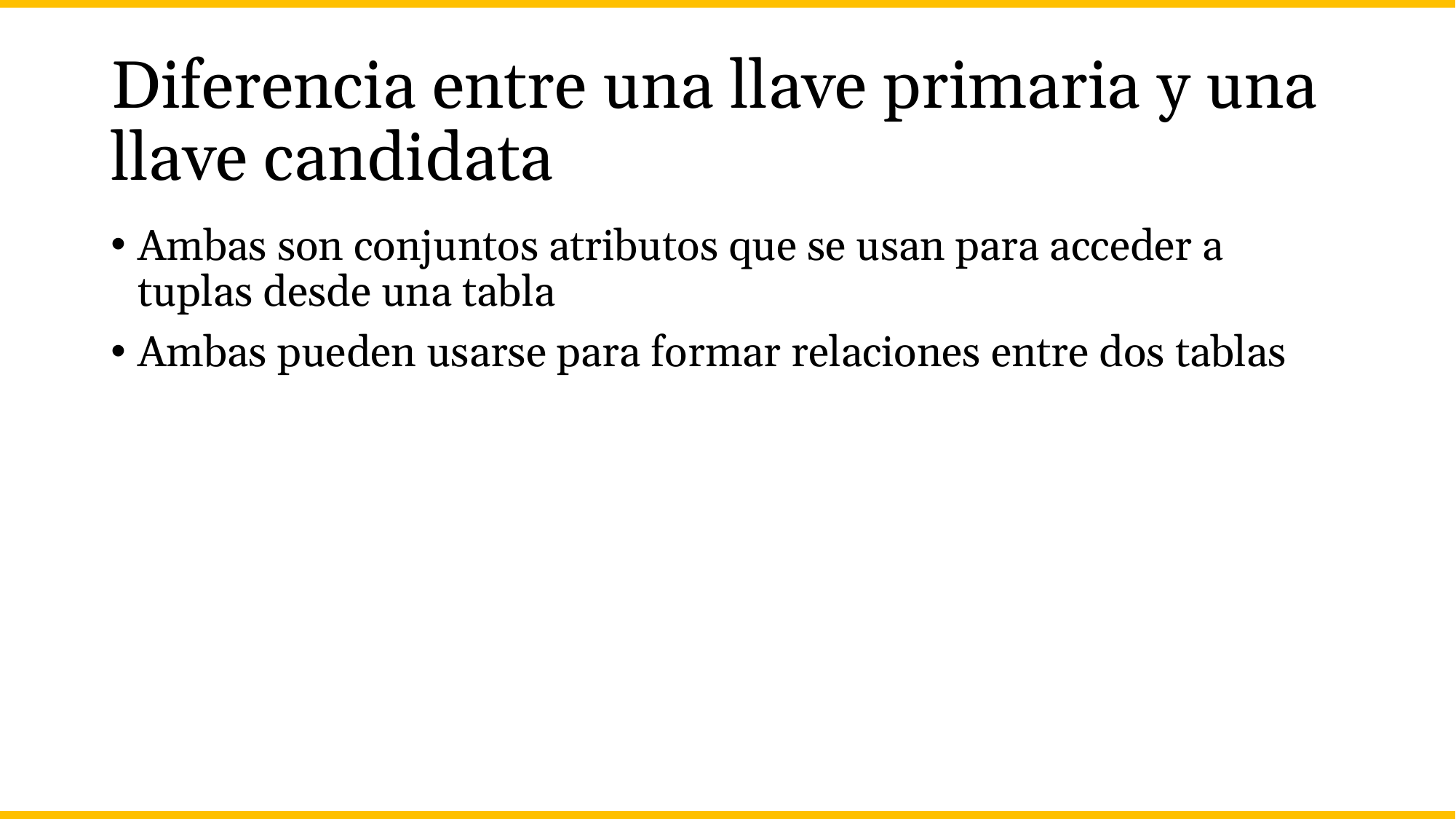

# Diferencia entre una llave primaria y una llave candidata
Ambas son conjuntos atributos que se usan para acceder a tuplas desde una tabla
Ambas pueden usarse para formar relaciones entre dos tablas